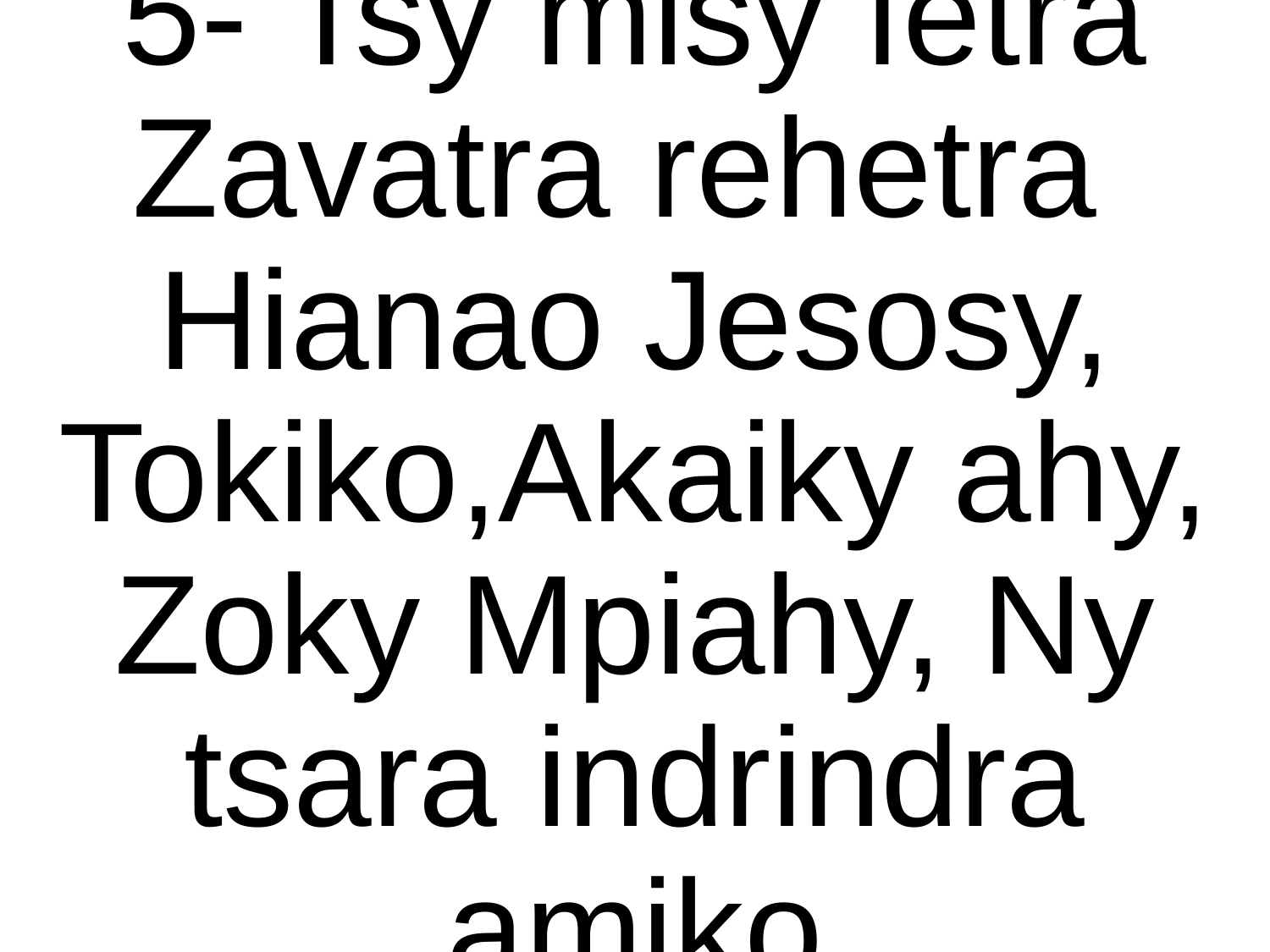

5- Tsy misy fetra
Zavatra rehetra
Hianao Jesosy, Tokiko,Akaiky ahy, Zoky Mpiahy, Ny tsara indrindra amiko